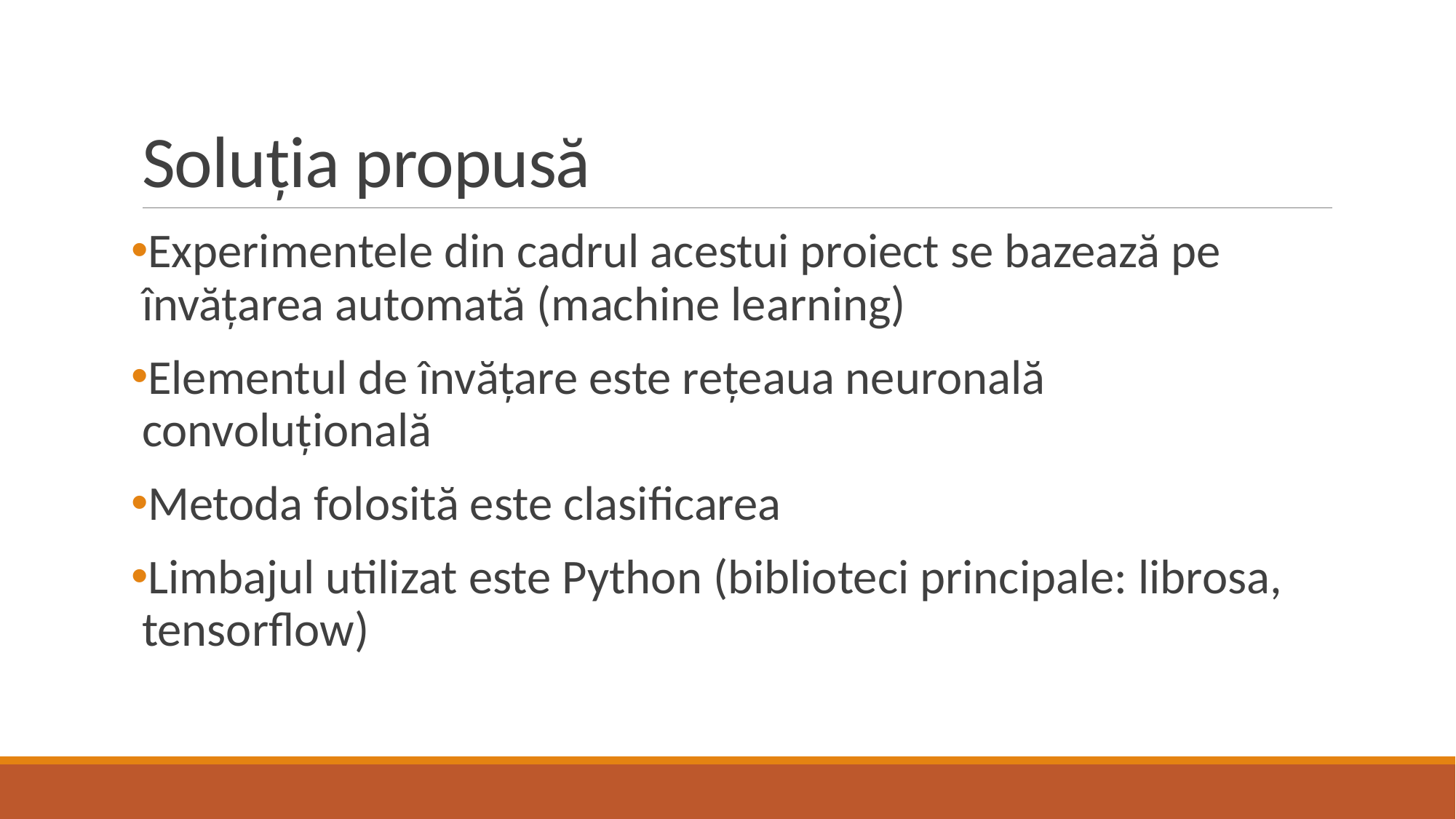

# Soluția propusă
Experimentele din cadrul acestui proiect se bazează pe învățarea automată (machine learning)
Elementul de învățare este rețeaua neuronală convoluțională
Metoda folosită este clasificarea
Limbajul utilizat este Python (biblioteci principale: librosa, tensorflow)